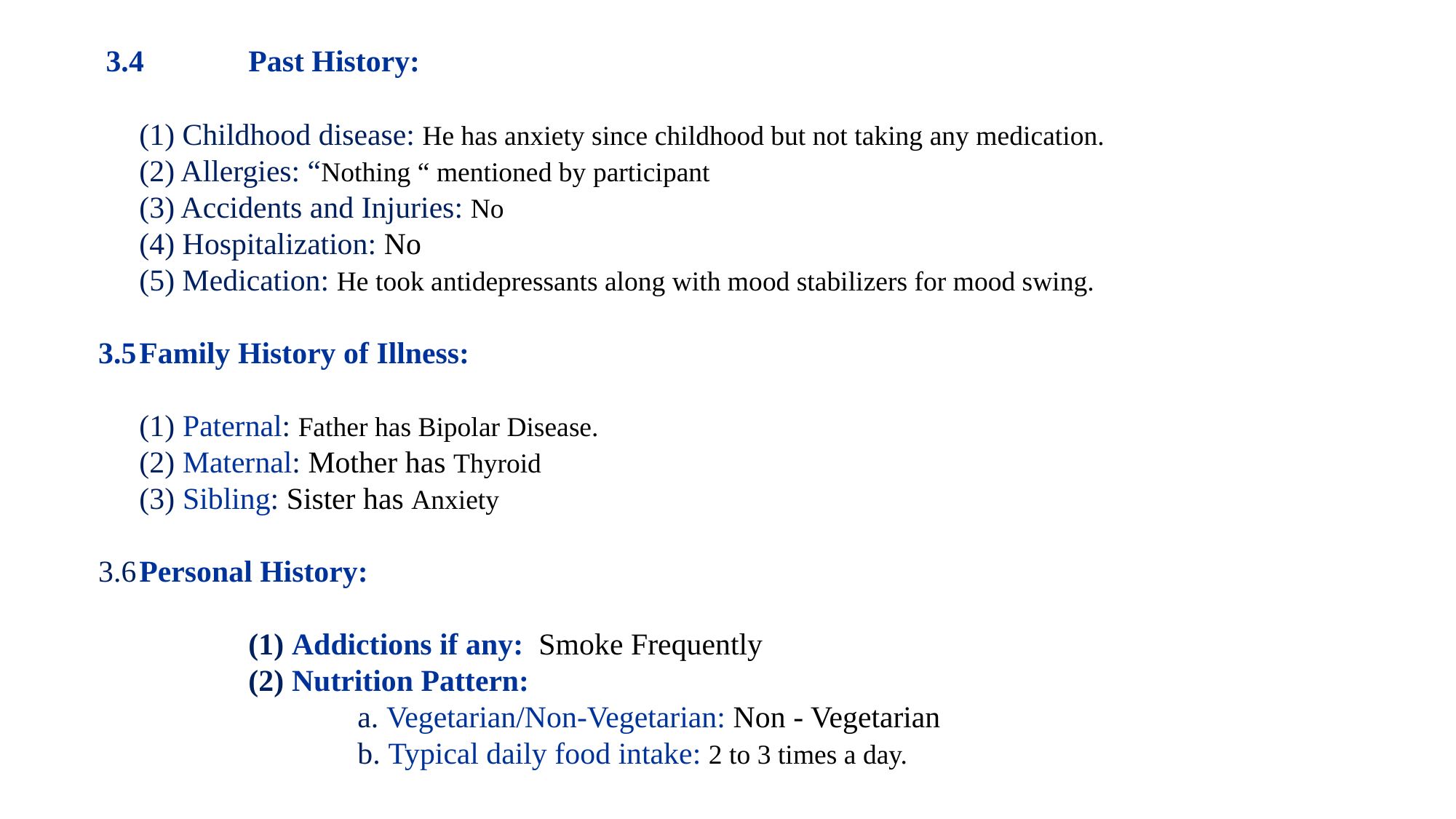

3.4	Past History:

	(1) Childhood disease: He has anxiety since childhood but not taking any medication.
	(2) Allergies: “Nothing “ mentioned by participant
	(3) Accidents and Injuries: No
	(4) Hospitalization: No
	(5) Medication: He took antidepressants along with mood stabilizers for mood swing.

3.5	Family History of Illness:

	(1) Paternal: Father has Bipolar Disease.
	(2) Maternal: Mother has Thyroid
	(3) Sibling: Sister has Anxiety

3.6	Personal History:

		(1) Addictions if any:  Smoke Frequently
		(2) Nutrition Pattern:
			a. Vegetarian/Non-Vegetarian: Non - Vegetarian
			b. Typical daily food intake: 2 to 3 times a day.